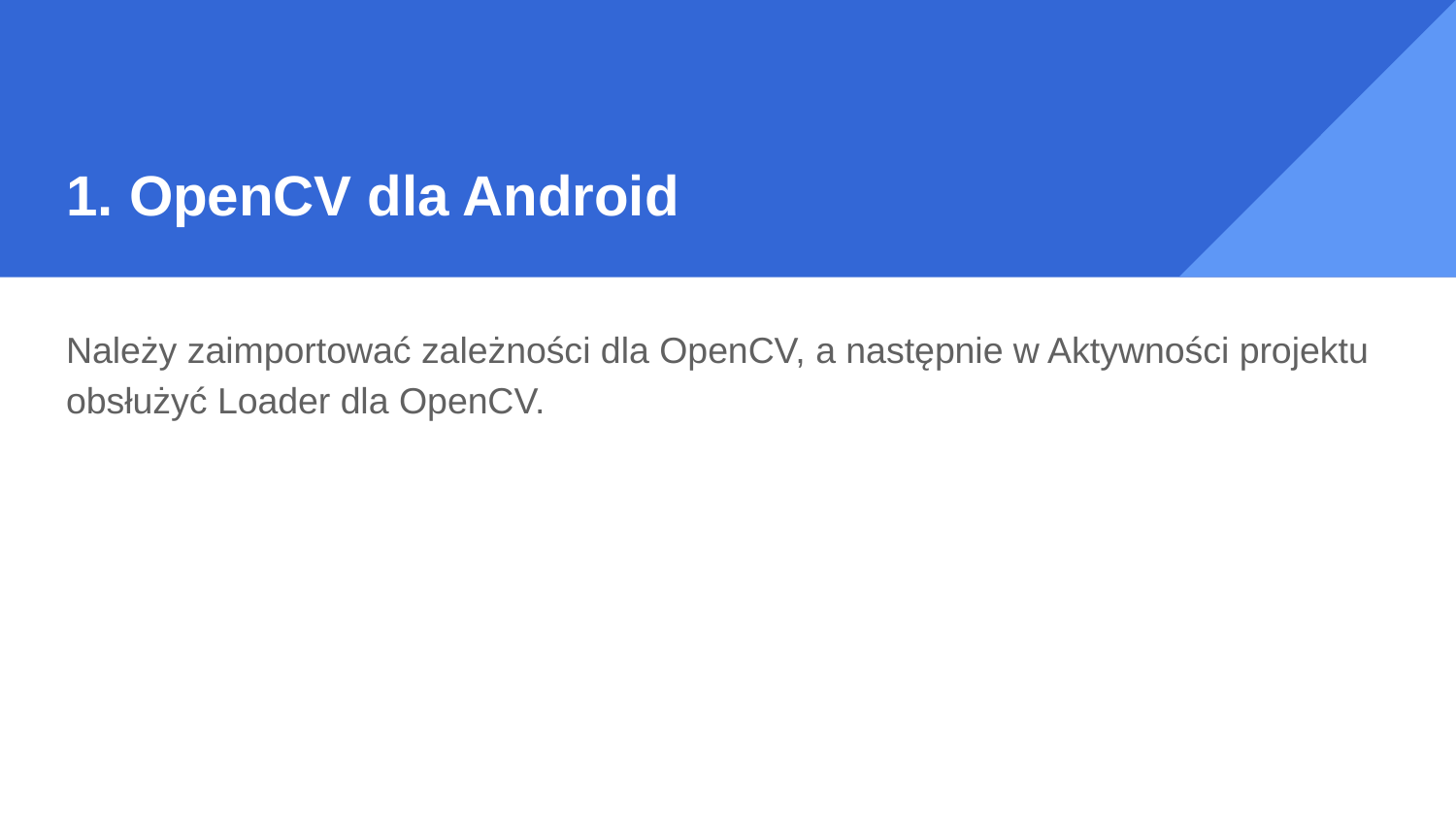

# 1. OpenCV dla Android
Należy zaimportować zależności dla OpenCV, a następnie w Aktywności projektu obsłużyć Loader dla OpenCV.